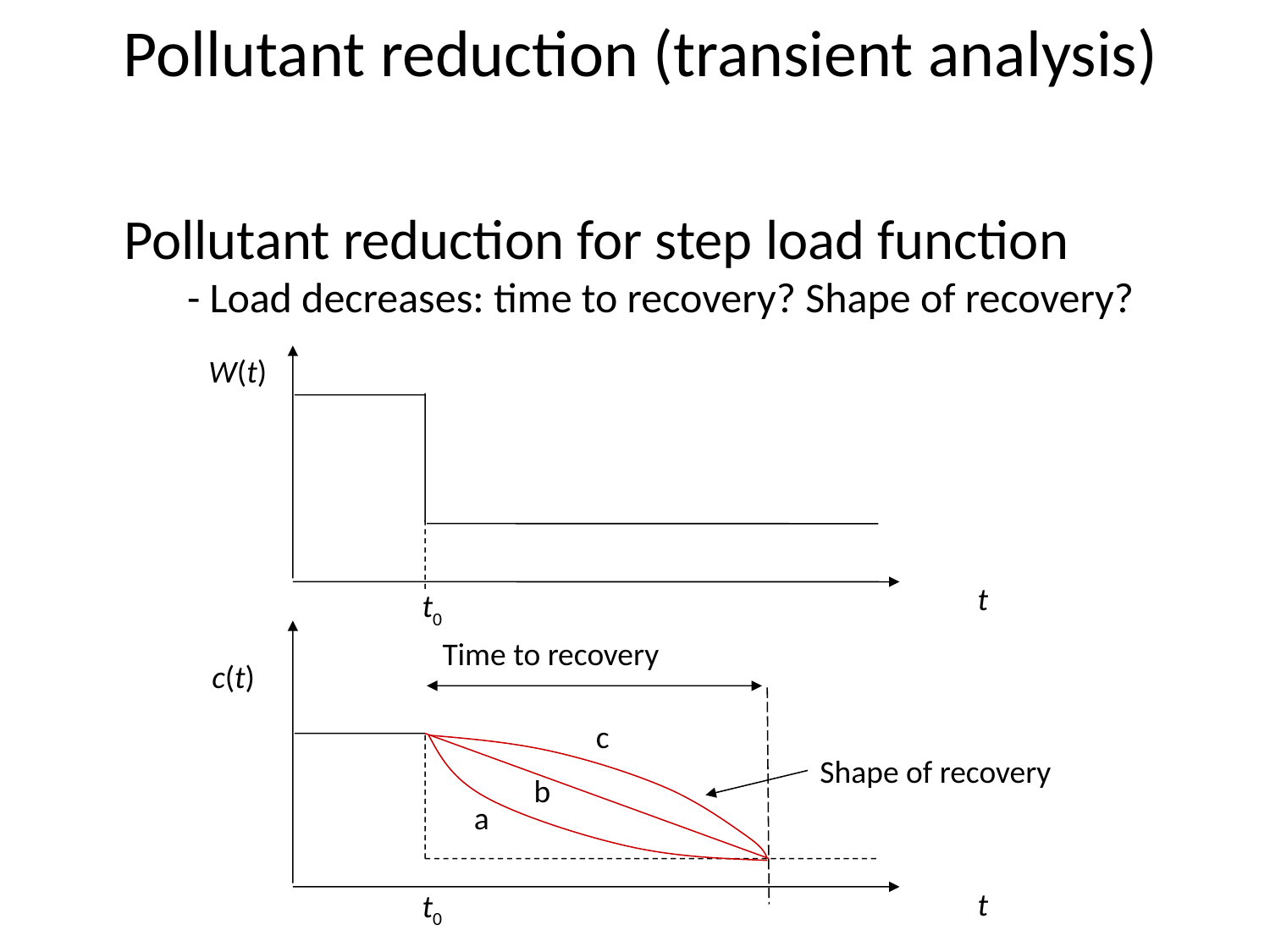

# Pollutant reduction (transient analysis)
Pollutant reduction for step load function
- Load decreases: time to recovery? Shape of recovery?

W(t)

t
t0

Time to recovery
c(t)

c

Shape of recovery
b

a

t
t0